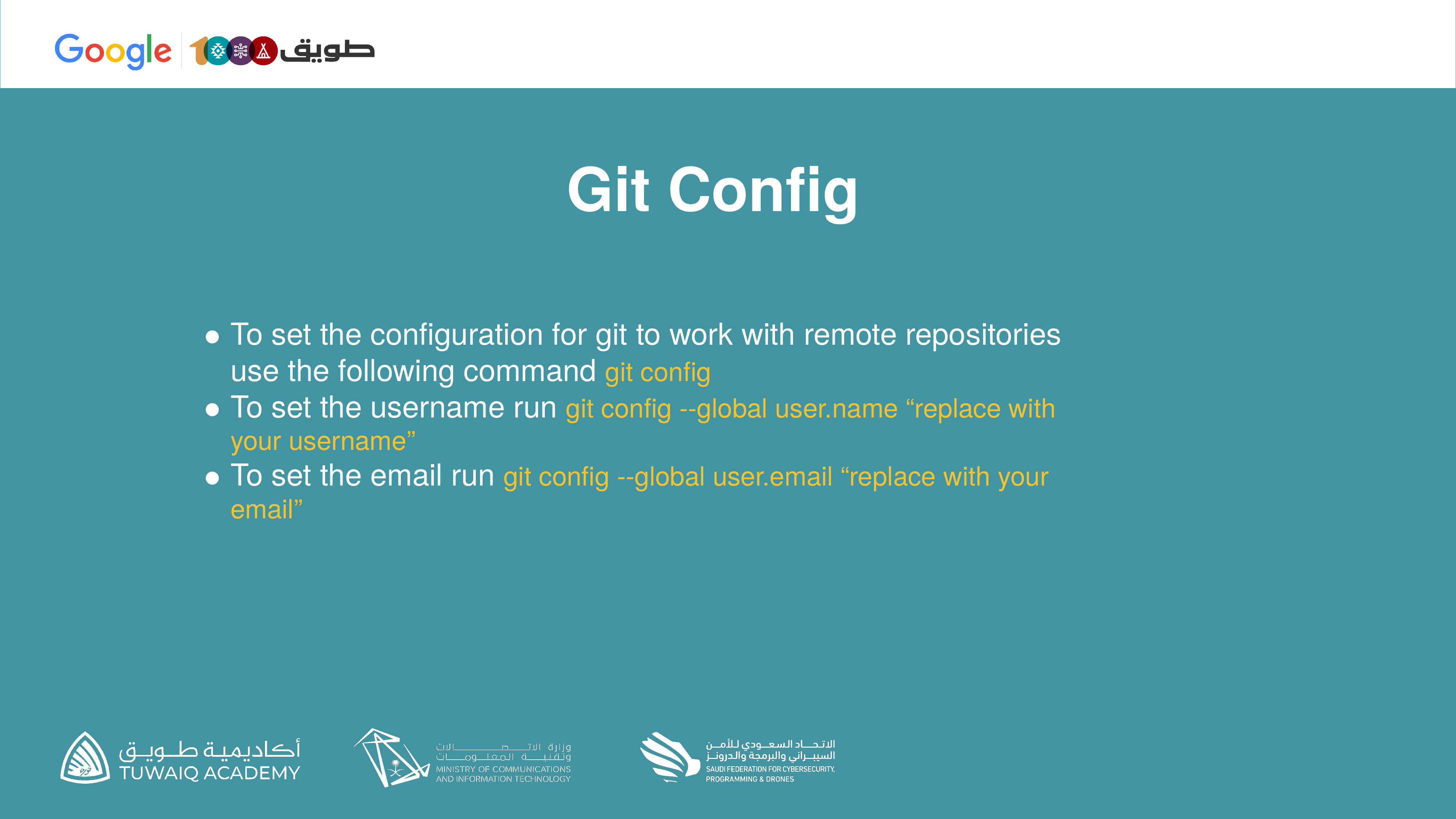

# Git Config
To set the configuration for git to work with remote repositories use the following command git config
To set the username run git config --global user.name “replace with your username”
To set the email run git config --global user.email “replace with your email”